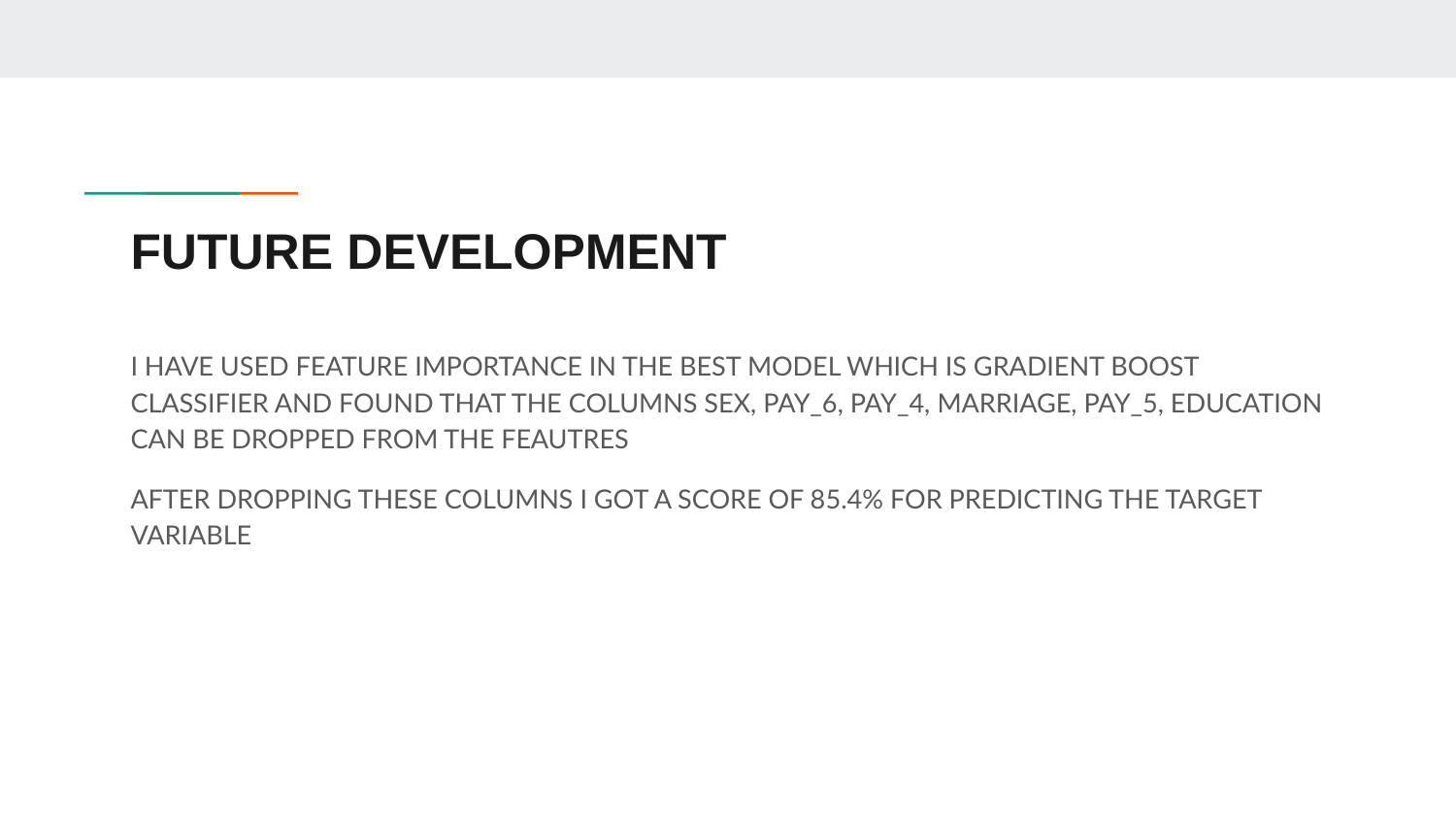

# FUTURE DEVELOPMENT
I HAVE USED FEATURE IMPORTANCE IN THE BEST MODEL WHICH IS GRADIENT BOOST CLASSIFIER AND FOUND THAT THE COLUMNS SEX, PAY_6, PAY_4, MARRIAGE, PAY_5, EDUCATION CAN BE DROPPED FROM THE FEAUTRES
AFTER DROPPING THESE COLUMNS I GOT A SCORE OF 85.4% FOR PREDICTING THE TARGET VARIABLE